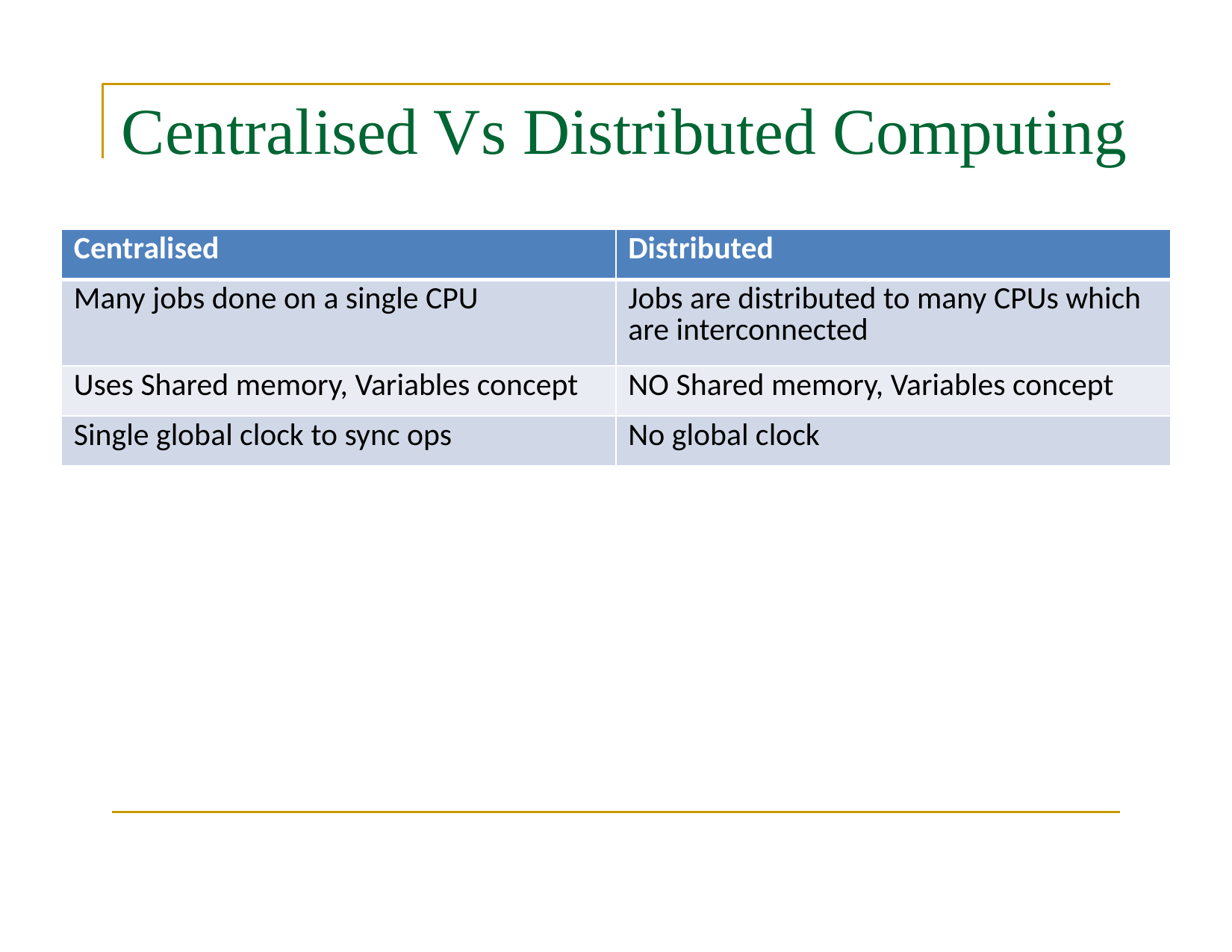

# Centralised Vs Distributed Computing
| Centralised | Distributed |
| --- | --- |
| Many jobs done on a single CPU | Jobs are distributed to many CPUs which are interconnected |
| Uses Shared memory, Variables concept | NO Shared memory, Variables concept |
| Single global clock to sync ops | No global clock |